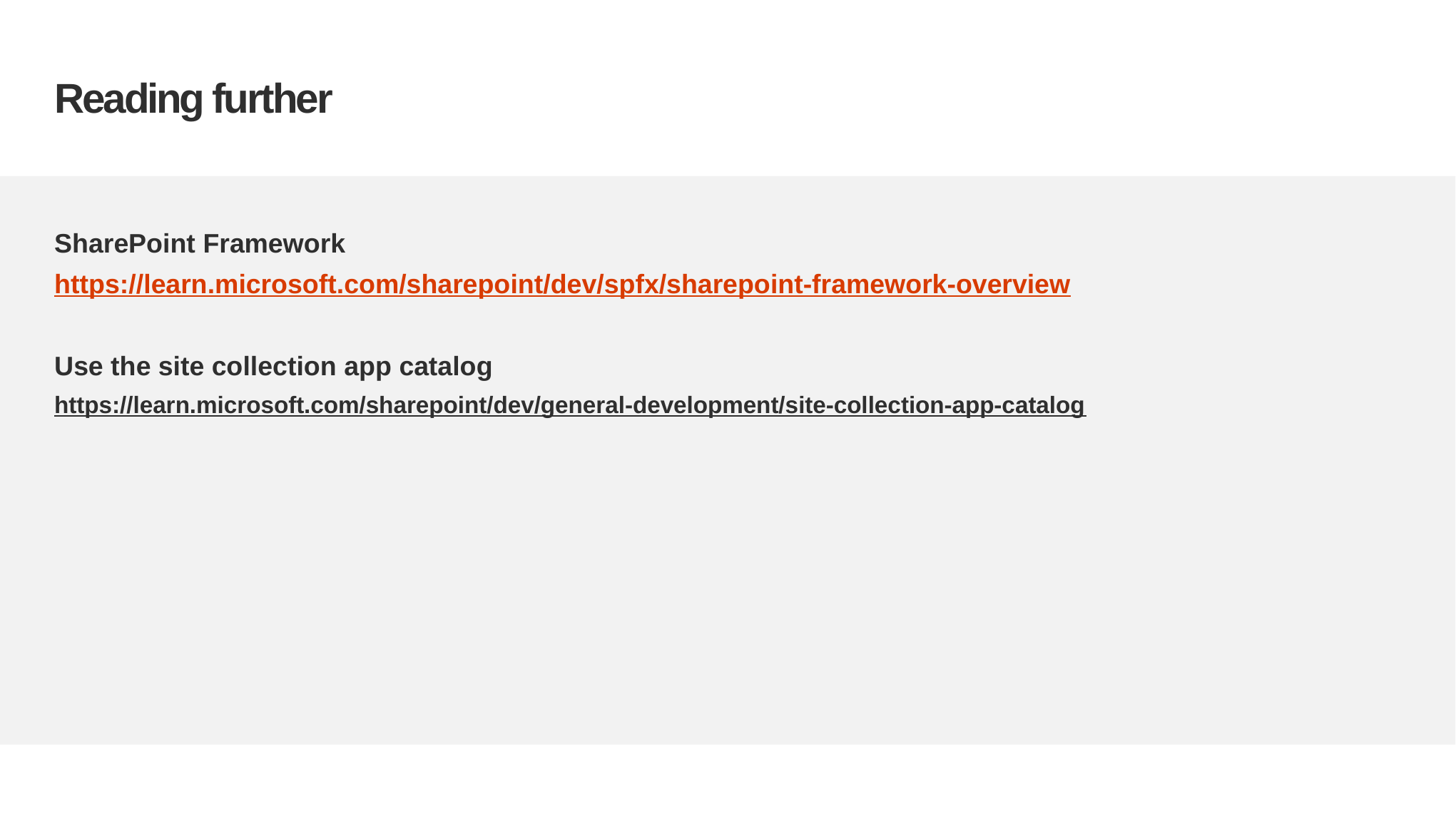

# Reading further

SharePoint Framework
https://learn.microsoft.com/sharepoint/dev/spfx/sharepoint-framework-overview

Use the site collection app catalog
https://learn.microsoft.com/sharepoint/dev/general-development/site-collection-app-catalog